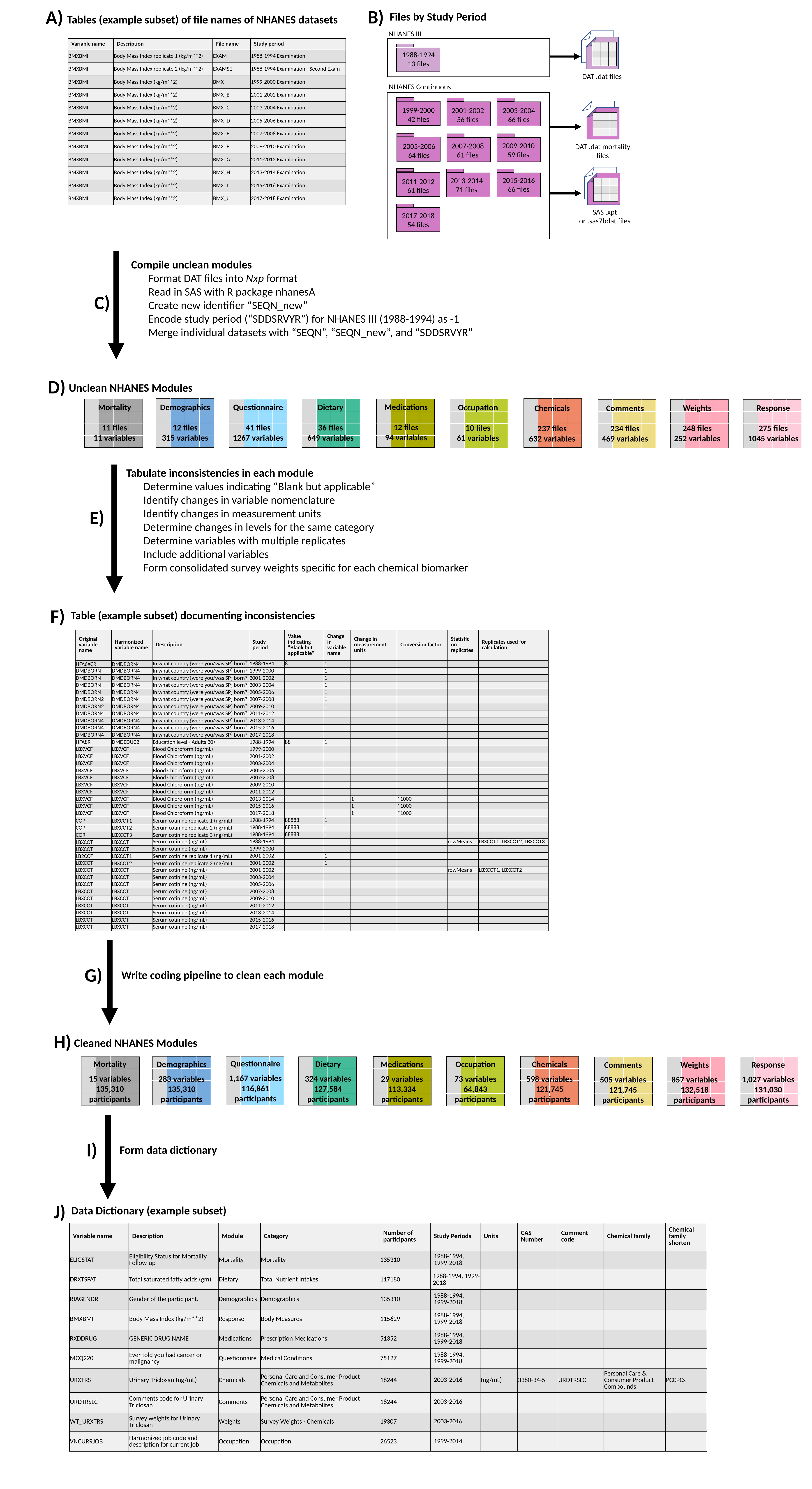

B)
A)
Files by Study Period
Tables (example subset) of file names of NHANES datasets
NHANES III

| Variable name | Description | File name | Study period |
| --- | --- | --- | --- |
| BMXBMI | Body Mass Index replicate 1 (kg/m\*\*2) | EXAM | 1988-1994 Examination |
| BMXBMI | Body Mass Index replicate 2 (kg/m\*\*2) | EXAMSE | 1988-1994 Examination - Second Exam |
| BMXBMI | Body Mass Index (kg/m\*\*2) | BMX | 1999-2000 Examination |
| BMXBMI | Body Mass Index (kg/m\*\*2) | BMX\_B | 2001-2002 Examination |
| BMXBMI | Body Mass Index (kg/m\*\*2) | BMX\_C | 2003-2004 Examination |
| BMXBMI | Body Mass Index (kg/m\*\*2) | BMX\_D | 2005-2006 Examination |
| BMXBMI | Body Mass Index (kg/m\*\*2) | BMX\_E | 2007-2008 Examination |
| BMXBMI | Body Mass Index (kg/m\*\*2) | BMX\_F | 2009-2010 Examination |
| BMXBMI | Body Mass Index (kg/m\*\*2) | BMX\_G | 2011-2012 Examination |
| BMXBMI | Body Mass Index (kg/m\*\*2) | BMX\_H | 2013-2014 Examination |
| BMXBMI | Body Mass Index (kg/m\*\*2) | BMX\_I | 2015-2016 Examination |
| BMXBMI | Body Mass Index (kg/m\*\*2) | BMX\_J | 2017-2018 Examination |

|  |  |  |
| --- | --- | --- |
|  |  |  |
|  |  |  |

1988-1994
13 files
DAT .dat files
NHANES Continuous

1999-2000
42 files
2001-2002
56 files
2003-2004
66 files

|  |  |  |
| --- | --- | --- |
|  |  |  |
|  |  |  |

2009-2010
59 files
2007-2008
61 files
1999-2000
42 files
2005-2006
64 files
DAT .dat mortality files

2015-2016
66 files
2013-2014
71 files
1999-2000
42 files
2011-2012
61 files
|  |  |  |
| --- | --- | --- |
|  |  |  |
|  |  |  |

SAS .xpt or .sas7bdat files
2017-2018
54 files
Compile unclean modules
Format DAT files into Nxp format
Read in SAS with R package nhanesA
Create new identifier “SEQN_new”
Encode study period (“SDDSRVYR”) for NHANES III (1988-1994) as -1
Merge individual datasets with “SEQN”, “SEQN_new”, and “SDDSRVYR”
C)
D)
Unclean NHANES Modules
|  |  |  |  |
| --- | --- | --- | --- |
|  |  |  |  |
|  |  |  |  |
|  |  |  |  |
|  |  |  |  |
| --- | --- | --- | --- |
|  |  |  |  |
|  |  |  |  |
|  |  |  |  |
|  |  |  |  |
| --- | --- | --- | --- |
|  |  |  |  |
|  |  |  |  |
|  |  |  |  |
|  |  |  |  |
| --- | --- | --- | --- |
|  |  |  |  |
|  |  |  |  |
|  |  |  |  |
|  |  |  |  |
| --- | --- | --- | --- |
|  |  |  |  |
|  |  |  |  |
|  |  |  |  |
|  |  |  |  |
| --- | --- | --- | --- |
|  |  |  |  |
|  |  |  |  |
|  |  |  |  |
|  |  |  |  |
| --- | --- | --- | --- |
|  |  |  |  |
|  |  |  |  |
|  |  |  |  |
|  |  |  |  |
| --- | --- | --- | --- |
|  |  |  |  |
|  |  |  |  |
|  |  |  |  |
|  |  |  |  |
| --- | --- | --- | --- |
|  |  |  |  |
|  |  |  |  |
|  |  |  |  |
|  |  |  |  |
| --- | --- | --- | --- |
|  |  |  |  |
|  |  |  |  |
|  |  |  |  |
Medications

12 files
94 variables
Mortality

11 files
11 variables
Demographics

12 files
315 variables
Questionnaire

41 files
1267 variables
Dietary

36 files
649 variables
Occupation

10 files
61 variables
Response

275 files
1045 variables
Weights

248 files
252 variables
Comments

234 files
469 variables
Chemicals

237 files
632 variables
Tabulate inconsistencies in each module
Determine values indicating “Blank but applicable”
Identify changes in variable nomenclature
Identify changes in measurement units
Determine changes in levels for the same category
Determine variables with multiple replicates
Include additional variables
Form consolidated survey weights specific for each chemical biomarker
E)
F)
Table (example subset) documenting inconsistencies
| Original variable name | Harmonized variable name | Description | Study period | Value indicating “Blank but applicable” | Change in variable name | Change in measurement units | Conversion factor | Statistic on replicates | Replicates used for calculation |
| --- | --- | --- | --- | --- | --- | --- | --- | --- | --- |
| HFA6XCR | DMDBORN4 | In what country {were you/was SP} born? | 1988-1994 | 8 | 1 |  |  |  |  |
| DMDBORN | DMDBORN4 | In what country {were you/was SP} born? | 1999-2000 |  | 1 |  |  |  |  |
| DMDBORN | DMDBORN4 | In what country {were you/was SP} born? | 2001-2002 |  | 1 |  |  |  |  |
| DMDBORN | DMDBORN4 | In what country {were you/was SP} born? | 2003-2004 |  | 1 |  |  |  |  |
| DMDBORN | DMDBORN4 | In what country {were you/was SP} born? | 2005-2006 |  | 1 |  |  |  |  |
| DMDBORN2 | DMDBORN4 | In what country {were you/was SP} born? | 2007-2008 |  | 1 |  |  |  |  |
| DMDBORN2 | DMDBORN4 | In what country {were you/was SP} born? | 2009-2010 |  | 1 |  |  |  |  |
| DMDBORN4 | DMDBORN4 | In what country {were you/was SP} born? | 2011-2012 |  |  |  |  |  |  |
| DMDBORN4 | DMDBORN4 | In what country {were you/was SP} born? | 2013-2014 |  |  |  |  |  |  |
| DMDBORN4 | DMDBORN4 | In what country {were you/was SP} born? | 2015-2016 |  |  |  |  |  |  |
| DMDBORN4 | DMDBORN4 | In what country {were you/was SP} born? | 2017-2018 |  |  |  |  |  |  |
| HFA8R | DMDEDUC2 | Education level - Adults 20+ | 1988-1994 | 88 | 1 |  |  |  |  |
| LBXVCF | LBXVCF | Blood Chloroform (pg/mL) | 1999-2000 |  |  |  |  |  |  |
| LBXVCF | LBXVCF | Blood Chloroform (pg/mL) | 2001-2002 |  |  |  |  |  |  |
| LBXVCF | LBXVCF | Blood Chloroform (pg/mL) | 2003-2004 |  |  |  |  |  |  |
| LBXVCF | LBXVCF | Blood Chloroform (pg/mL) | 2005-2006 |  |  |  |  |  |  |
| LBXVCF | LBXVCF | Blood Chloroform (pg/mL) | 2007-2008 |  |  |  |  |  |  |
| LBXVCF | LBXVCF | Blood Chloroform (pg/mL) | 2009-2010 |  |  |  |  |  |  |
| LBXVCF | LBXVCF | Blood Chloroform (pg/mL) | 2011-2012 |  |  |  |  |  |  |
| LBXVCF | LBXVCF | Blood Chloroform (ng/mL) | 2013-2014 |  |  | 1 | \*1000 |  |  |
| LBXVCF | LBXVCF | Blood Chloroform (ng/mL) | 2015-2016 |  |  | 1 | \*1000 |  |  |
| LBXVCF | LBXVCF | Blood Chloroform (ng/mL) | 2017-2018 |  |  | 1 | \*1000 |  |  |
| COP | LBXCOT1 | Serum cotinine replicate 1 (ng/mL) | 1988-1994 | 88888 | 1 |  |  |  |  |
| COP | LBXCOT2 | Serum cotinine replicate 2 (ng/mL) | 1988-1994 | 88888 | 1 |  |  |  |  |
| COR | LBXCOT3 | Serum cotinine replicate 3 (ng/mL) | 1988-1994 | 88888 | 1 |  |  |  |  |
| LBXCOT | LBXCOT | Serum cotinine (ng/mL) | 1988-1994 |  |  |  |  | rowMeans | LBXCOT1, LBXCOT2, LBXCOT3 |
| LBXCOT | LBXCOT | Serum cotinine (ng/mL) | 1999-2000 |  |  |  |  |  |  |
| LB2COT | LBXCOT1 | Serum cotinine replicate 1 (ng/mL) | 2001-2002 |  | 1 |  |  |  |  |
| LBXCOT | LBXCOT2 | Serum cotinine replicate 2 (ng/mL) | 2001-2002 |  | 1 |  |  |  |  |
| LBXCOT | LBXCOT | Serum cotinine (ng/mL) | 2001-2002 |  |  |  |  | rowMeans | LBXCOT1, LBXCOT2 |
| LBXCOT | LBXCOT | Serum cotinine (ng/mL) | 2003-2004 |  |  |  |  |  |  |
| LBXCOT | LBXCOT | Serum cotinine (ng/mL) | 2005-2006 |  |  |  |  |  |  |
| LBXCOT | LBXCOT | Serum cotinine (ng/mL) | 2007-2008 |  |  |  |  |  |  |
| LBXCOT | LBXCOT | Serum cotinine (ng/mL) | 2009-2010 |  |  |  |  |  |  |
| LBXCOT | LBXCOT | Serum cotinine (ng/mL) | 2011-2012 |  |  |  |  |  |  |
| LBXCOT | LBXCOT | Serum cotinine (ng/mL) | 2013-2014 |  |  |  |  |  |  |
| LBXCOT | LBXCOT | Serum cotinine (ng/mL) | 2015-2016 |  |  |  |  |  |  |
| LBXCOT | LBXCOT | Serum cotinine (ng/mL) | 2017-2018 |  |  |  |  |  |  |
G)
Write coding pipeline to clean each module
H)
Cleaned NHANES Modules
|  |  |  |  |
| --- | --- | --- | --- |
|  |  |  |  |
|  |  |  |  |
|  |  |  |  |
Questionnaire

1,167 variables
116,861 participants
|  |  |  |  |
| --- | --- | --- | --- |
|  |  |  |  |
|  |  |  |  |
|  |  |  |  |
|  |  |  |  |
| --- | --- | --- | --- |
|  |  |  |  |
|  |  |  |  |
|  |  |  |  |
|  |  |  |  |
| --- | --- | --- | --- |
|  |  |  |  |
|  |  |  |  |
|  |  |  |  |
|  |  |  |  |
| --- | --- | --- | --- |
|  |  |  |  |
|  |  |  |  |
|  |  |  |  |
|  |  |  |  |
| --- | --- | --- | --- |
|  |  |  |  |
|  |  |  |  |
|  |  |  |  |
|  |  |  |  |
| --- | --- | --- | --- |
|  |  |  |  |
|  |  |  |  |
|  |  |  |  |
Mortality

15 variables
135,310 participants
Dietary

324 variables
127,584 participants
|  |  |  |  |
| --- | --- | --- | --- |
|  |  |  |  |
|  |  |  |  |
|  |  |  |  |
|  |  |  |  |
| --- | --- | --- | --- |
|  |  |  |  |
|  |  |  |  |
|  |  |  |  |
Demographics

283 variables
135,310 participants
Occupation

73 variables
64,843 participants
Chemicals

598 variables
121,745 participants
|  |  |  |  |
| --- | --- | --- | --- |
|  |  |  |  |
|  |  |  |  |
|  |  |  |  |
Medications

29 variables
113,334 participants
Response

1,027 variables
131,030 participants
Weights

857 variables
132,518 participants
Comments

505 variables
121,745 participants
I)
Form data dictionary
J)
Data Dictionary (example subset)
| Variable name | Description | Module | Category | Number of participants | Study Periods | Units | CAS Number | Comment code | Chemical family | Chemical family shorten |
| --- | --- | --- | --- | --- | --- | --- | --- | --- | --- | --- |
| ELIGSTAT | Eligibility Status for Mortality Follow-up | Mortality | Mortality | 135310 | 1988-1994, 1999-2018 |  |  |  |  |  |
| DRXTSFAT | Total saturated fatty acids (gm) | Dietary | Total Nutrient Intakes | 117180 | 1988-1994, 1999-2018 |  |  |  |  |  |
| RIAGENDR | Gender of the participant. | Demographics | Demographics | 135310 | 1988-1994, 1999-2018 |  |  |  |  |  |
| BMXBMI | Body Mass Index (kg/m\*\*2) | Response | Body Measures | 115629 | 1988-1994, 1999-2018 |  |  |  |  |  |
| RXDDRUG | GENERIC DRUG NAME | Medications | Prescription Medications | 51352 | 1988-1994, 1999-2018 |  |  |  |  |  |
| MCQ220 | Ever told you had cancer or malignancy | Questionnaire | Medical Conditions | 75127 | 1988-1994, 1999-2018 |  |  |  |  |  |
| URXTRS | Urinary Triclosan (ng/mL) | Chemicals | Personal Care and Consumer Product Chemicals and Metabolites | 18244 | 2003-2016 | (ng/mL) | 3380-34-5 | URDTRSLC | Personal Care & Consumer Product Compounds | PCCPCs |
| URDTRSLC | Comments code for Urinary Triclosan | Comments | Personal Care and Consumer Product Chemicals and Metabolites | 18244 | 2003-2016 |  |  |  |  |  |
| WT\_URXTRS | Survey weights for Urinary Triclosan | Weights | Survey Weights - Chemicals | 19307 | 2003-2016 |  |  |  |  |  |
| VNCURRJOB | Harmonized job code and description for current job | Occupation | Occupation | 26523 | 1999-2014 |  |  |  |  |  |